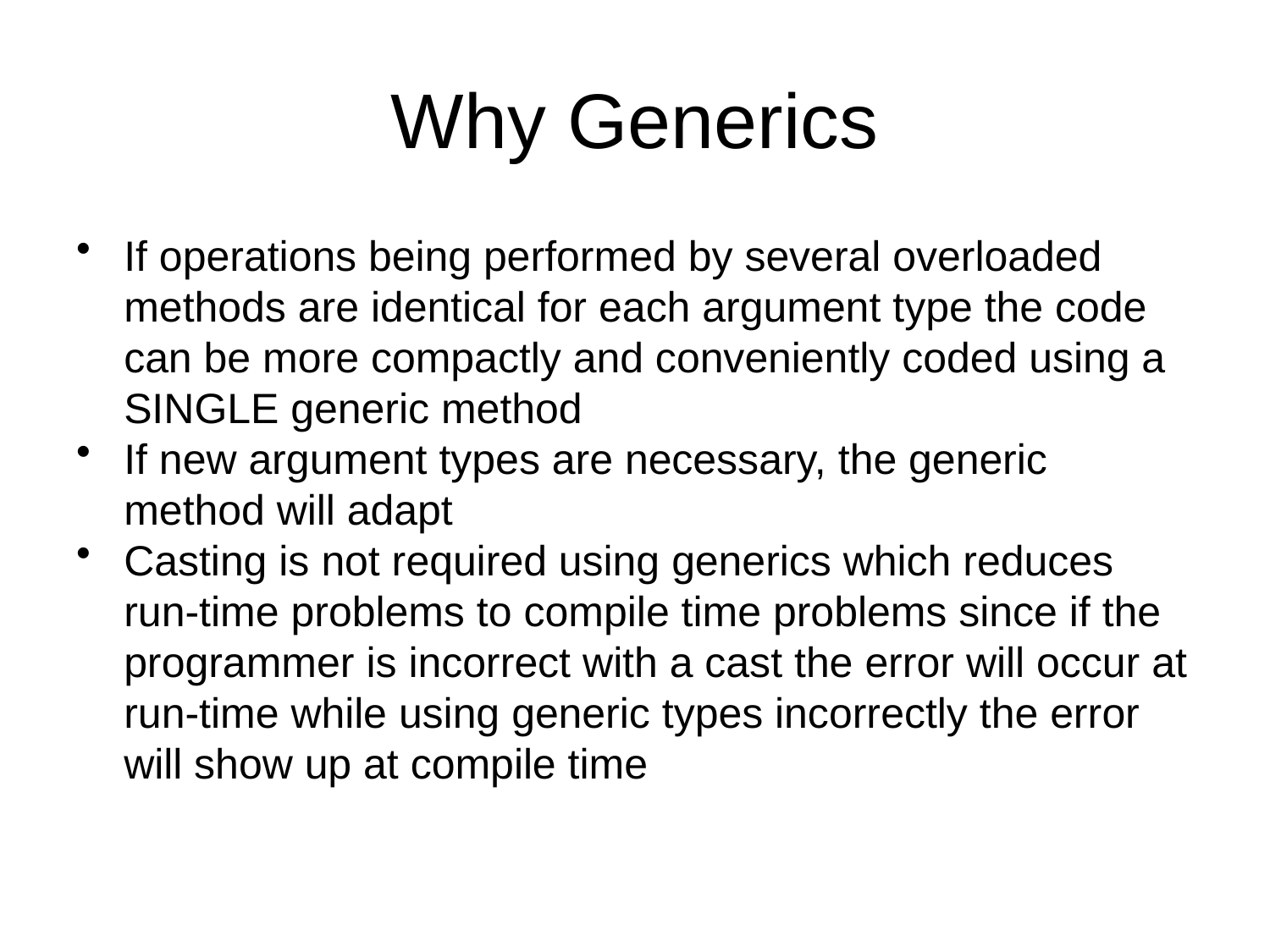

# Why Generics
If operations being performed by several overloaded methods are identical for each argument type the code can be more compactly and conveniently coded using a SINGLE generic method
If new argument types are necessary, the generic method will adapt
Casting is not required using generics which reduces run-time problems to compile time problems since if the programmer is incorrect with a cast the error will occur at run-time while using generic types incorrectly the error will show up at compile time